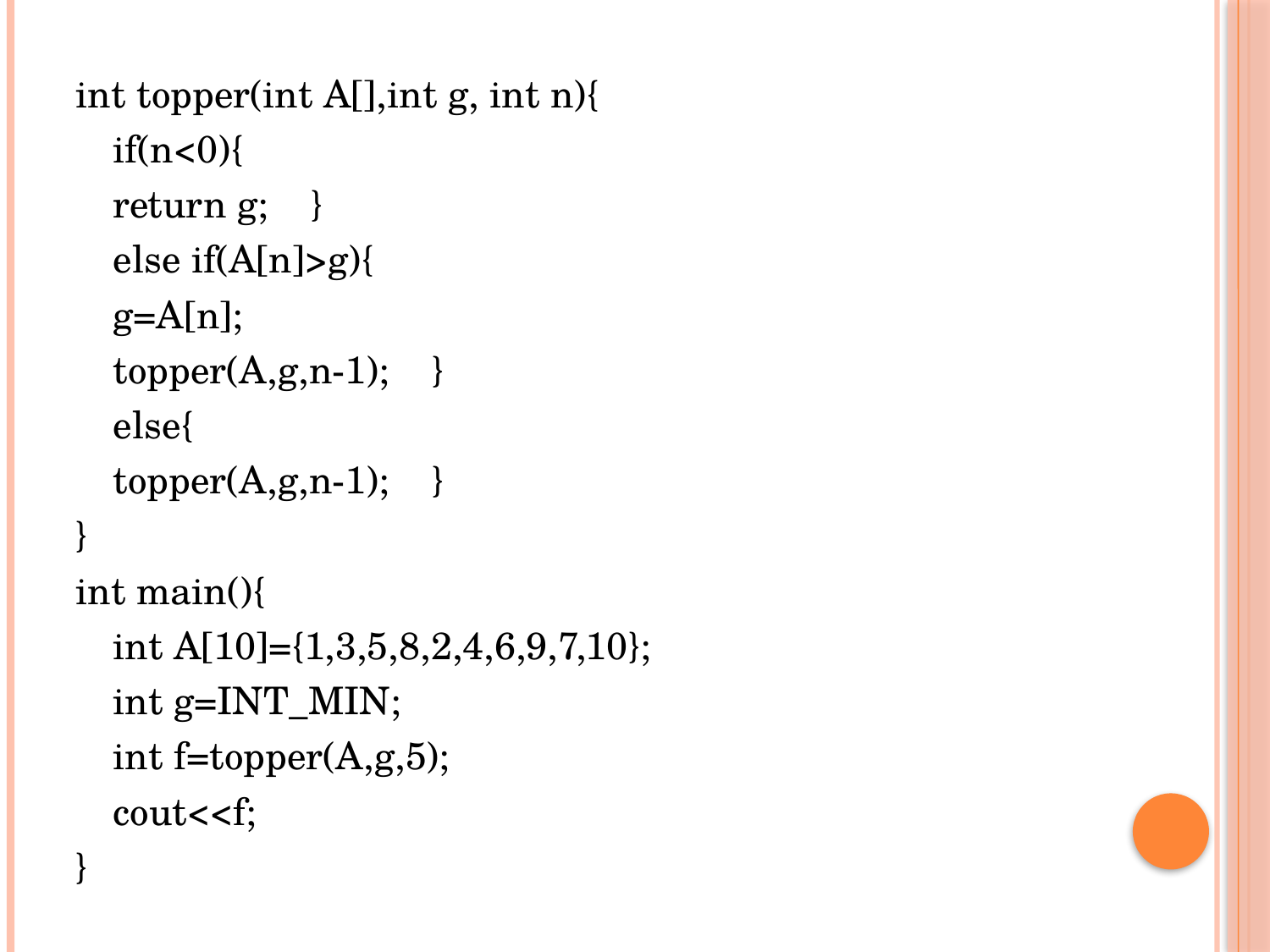

int topper(int A[],int g, int n){
	if(n<0){
		return g;    }
	else if(A[n]>g){
		g=A[n];
		topper(A,g,n-1);    }
	else{
		topper(A,g,n-1);    }
}
int main(){
	int A[10]={1,3,5,8,2,4,6,9,7,10};
	int g=INT_MIN;
	int f=topper(A,g,5);
	cout<<f;
}